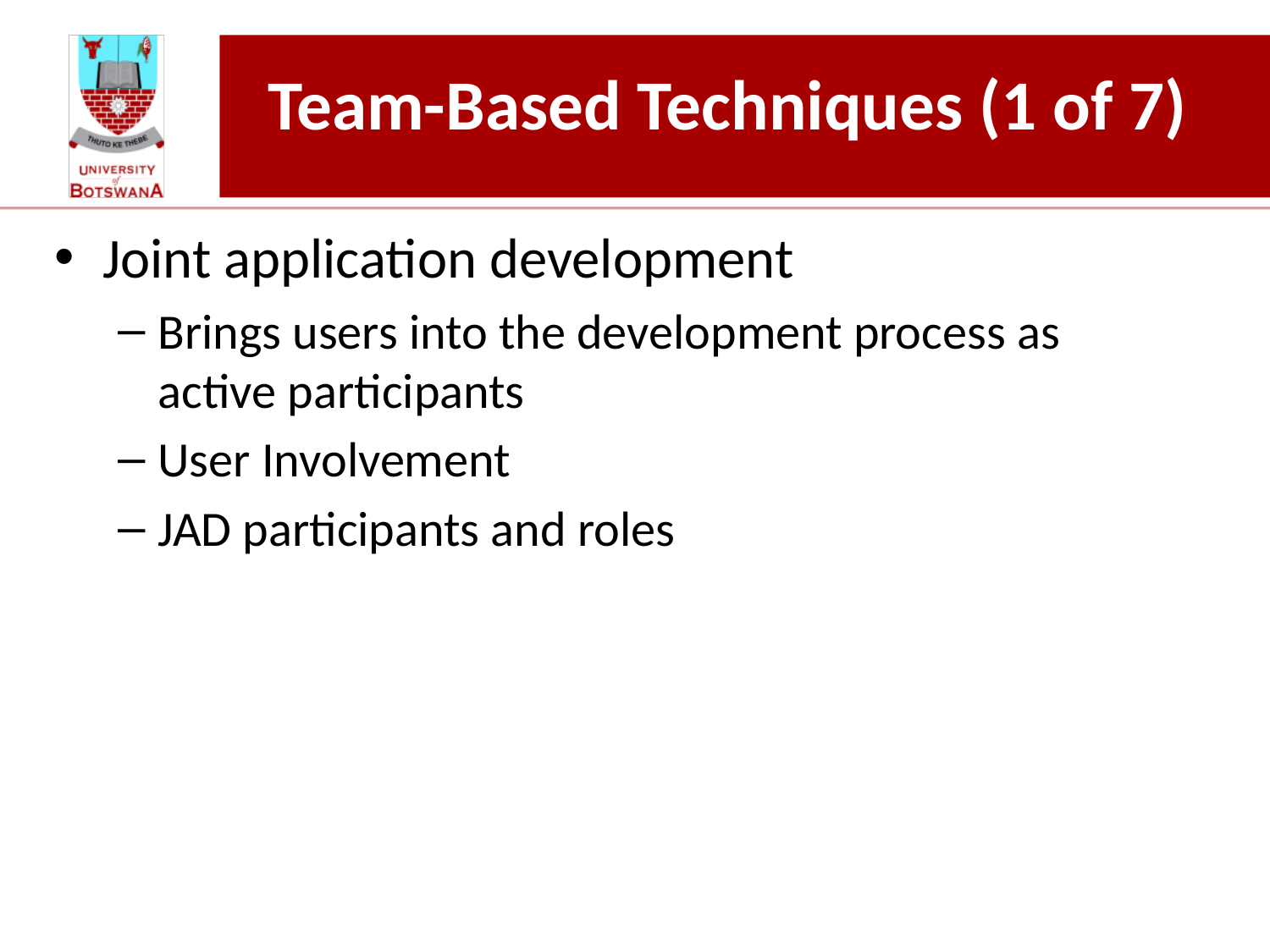

# Team-Based Techniques (1 of 7)
Joint application development
Brings users into the development process as active participants
User Involvement
JAD participants and roles